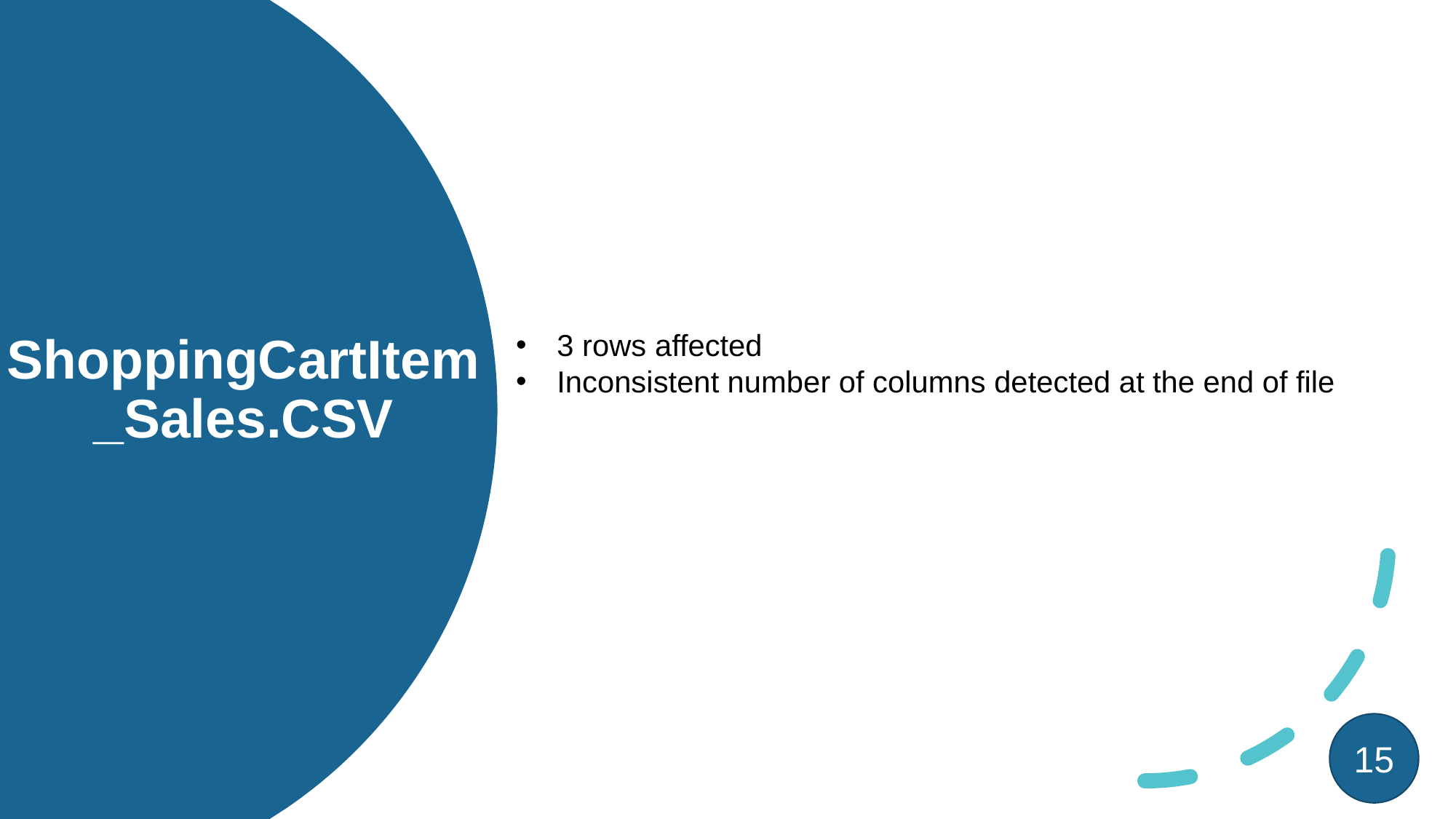

3 rows affected
Inconsistent number of columns detected at the end of file

# ShoppingCartItem_Sales.CSV

15